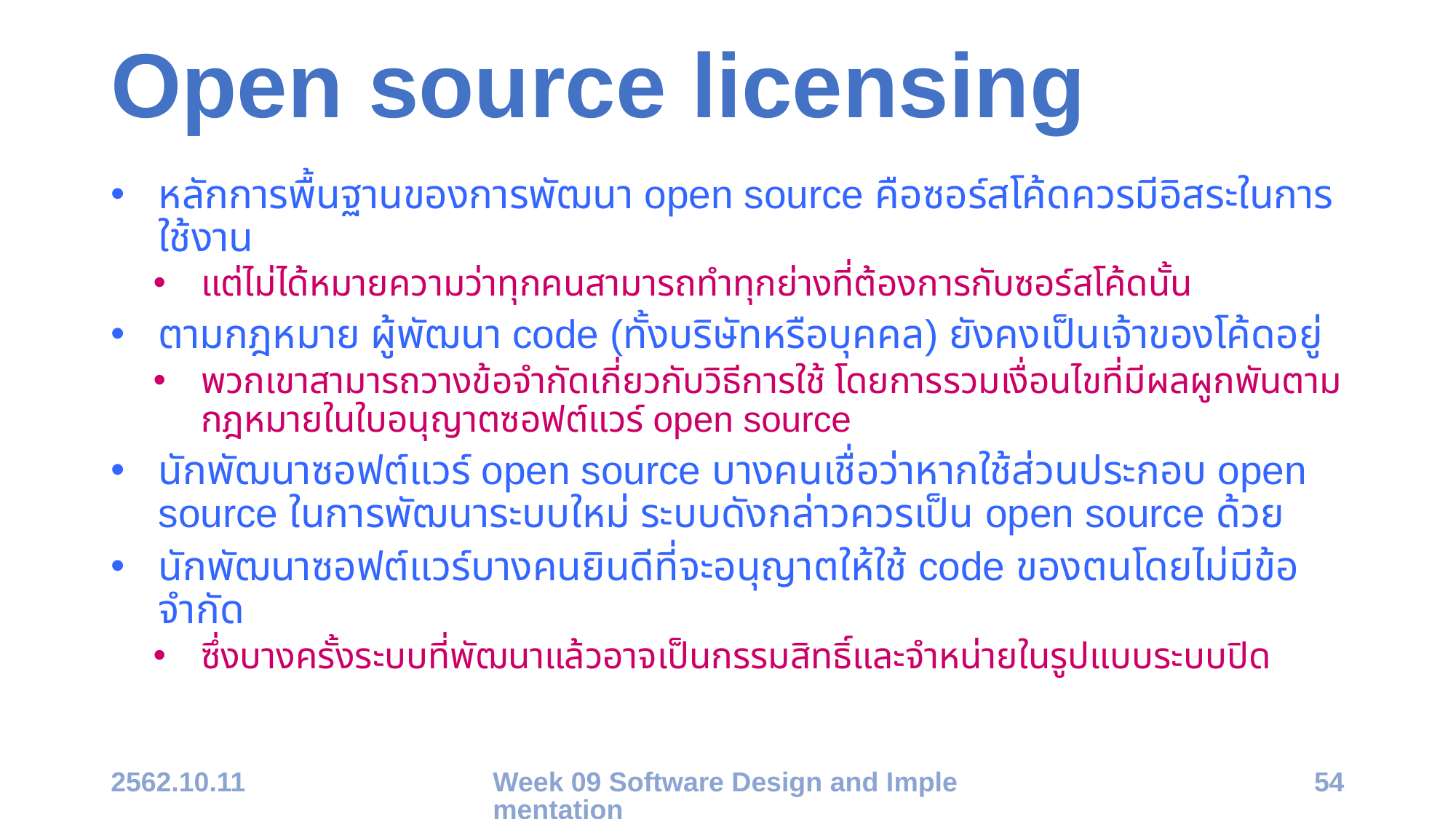

# Open source licensing
หลักการพื้นฐานของการพัฒนา open source คือซอร์สโค้ดควรมีอิสระในการใช้งาน
แต่ไม่ได้หมายความว่าทุกคนสามารถทำทุกย่างที่ต้องการกับซอร์สโค้ดนั้น
ตามกฎหมาย ผู้พัฒนา code (ทั้งบริษัทหรือบุคคล) ยังคงเป็นเจ้าของโค้ดอยู่
พวกเขาสามารถวางข้อจำกัดเกี่ยวกับวิธีการใช้ โดยการรวมเงื่อนไขที่มีผลผูกพันตามกฎหมายในใบอนุญาตซอฟต์แวร์ open source
นักพัฒนาซอฟต์แวร์ open source บางคนเชื่อว่าหากใช้ส่วนประกอบ open source ในการพัฒนาระบบใหม่ ระบบดังกล่าวควรเป็น open source ด้วย
นักพัฒนาซอฟต์แวร์บางคนยินดีที่จะอนุญาตให้ใช้ code ของตนโดยไม่มีข้อจำกัด
ซึ่งบางครั้งระบบที่พัฒนาแล้วอาจเป็นกรรมสิทธิ์และจำหน่ายในรูปแบบระบบปิด
2562.10.11
Week 09 Software Design and Implementation
54